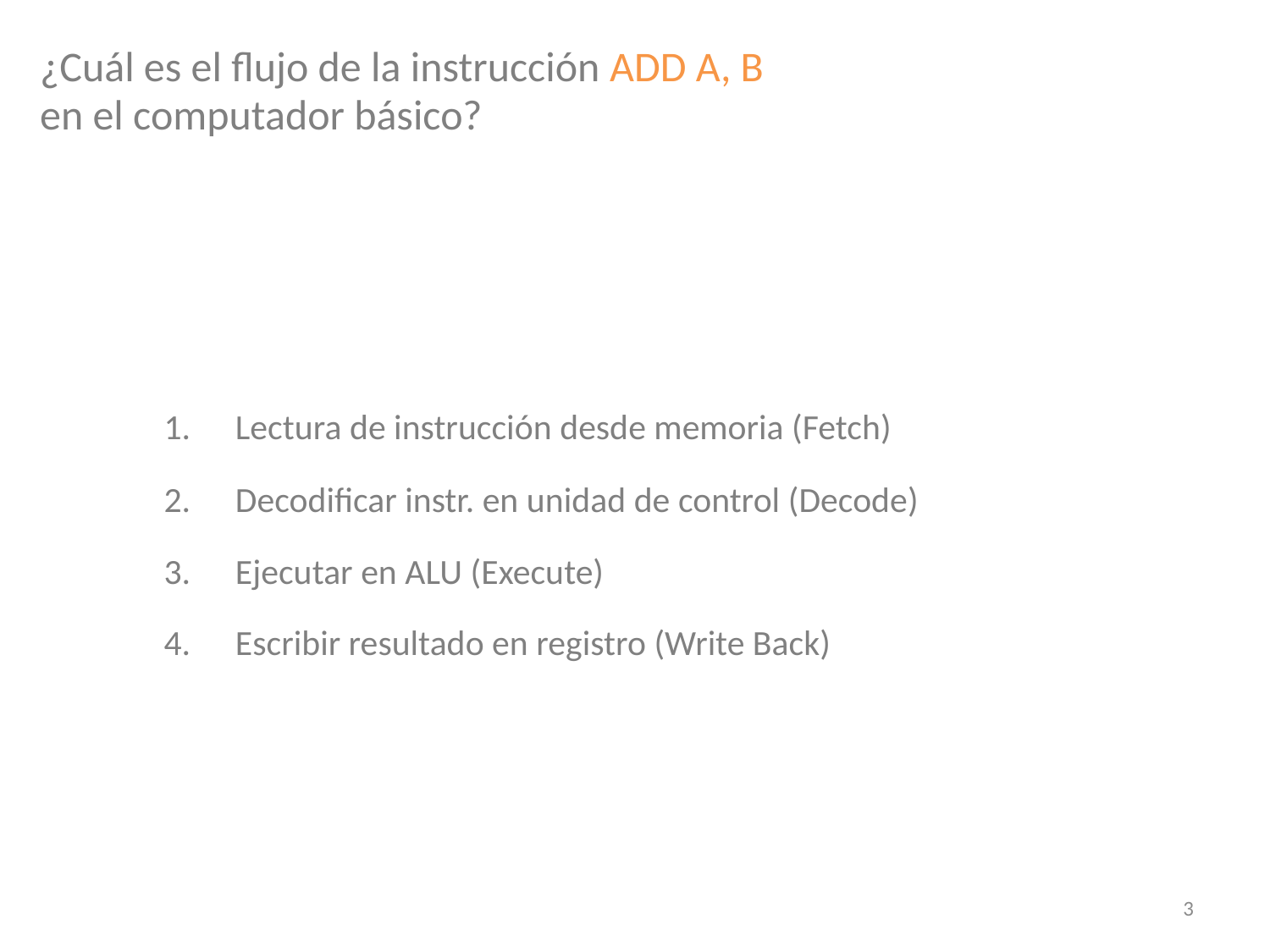

¿Cuál es el flujo de la instrucción ADD A, B en el computador básico?
Lectura de instrucción desde memoria (Fetch)
Decodificar instr. en unidad de control (Decode)
Ejecutar en ALU (Execute)
Escribir resultado en registro (Write Back)
3